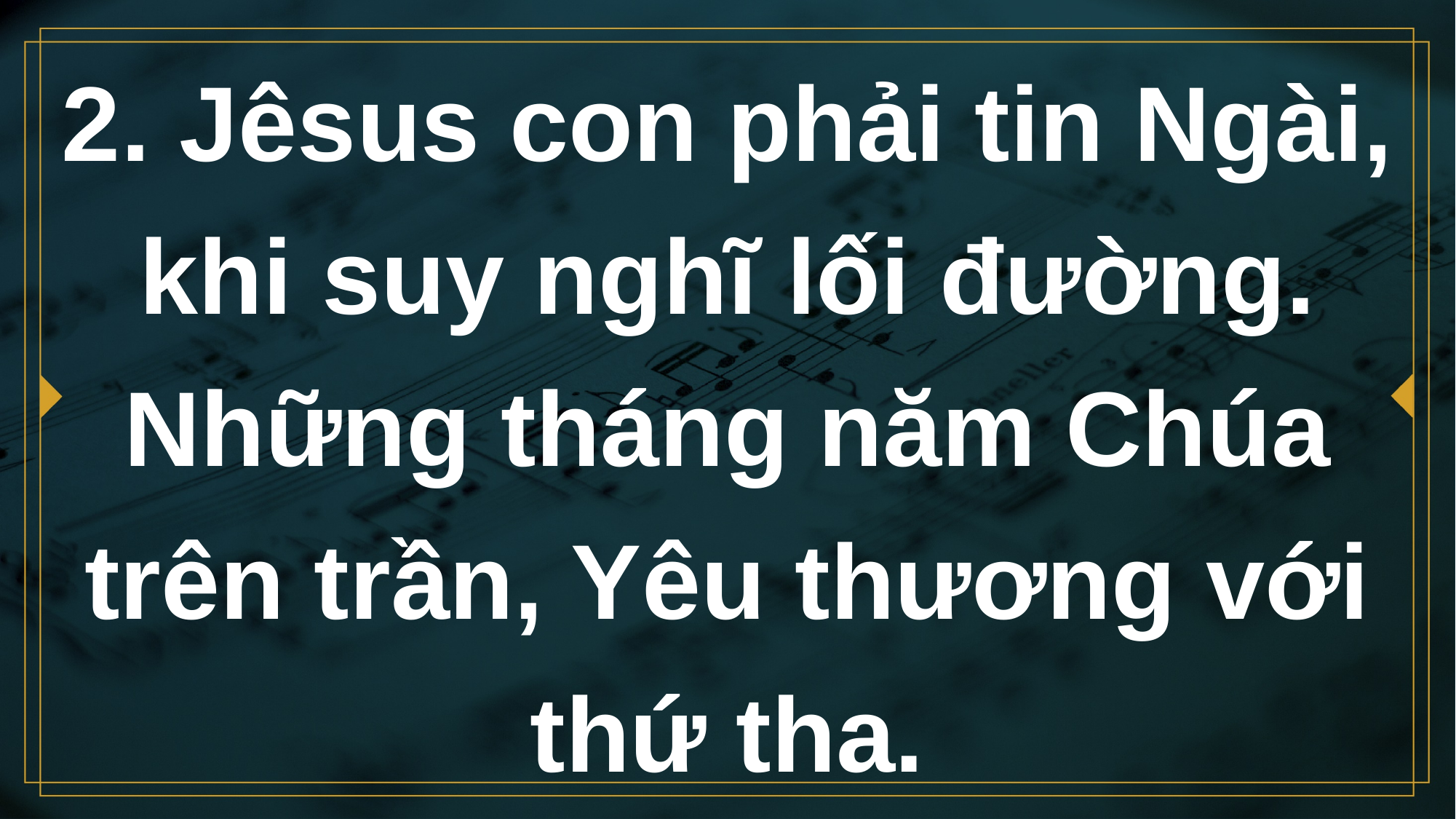

# 2. Jêsus con phải tin Ngài, khi suy nghĩ lối đường. Những tháng năm Chúa trên trần, Yêu thương với thứ tha.